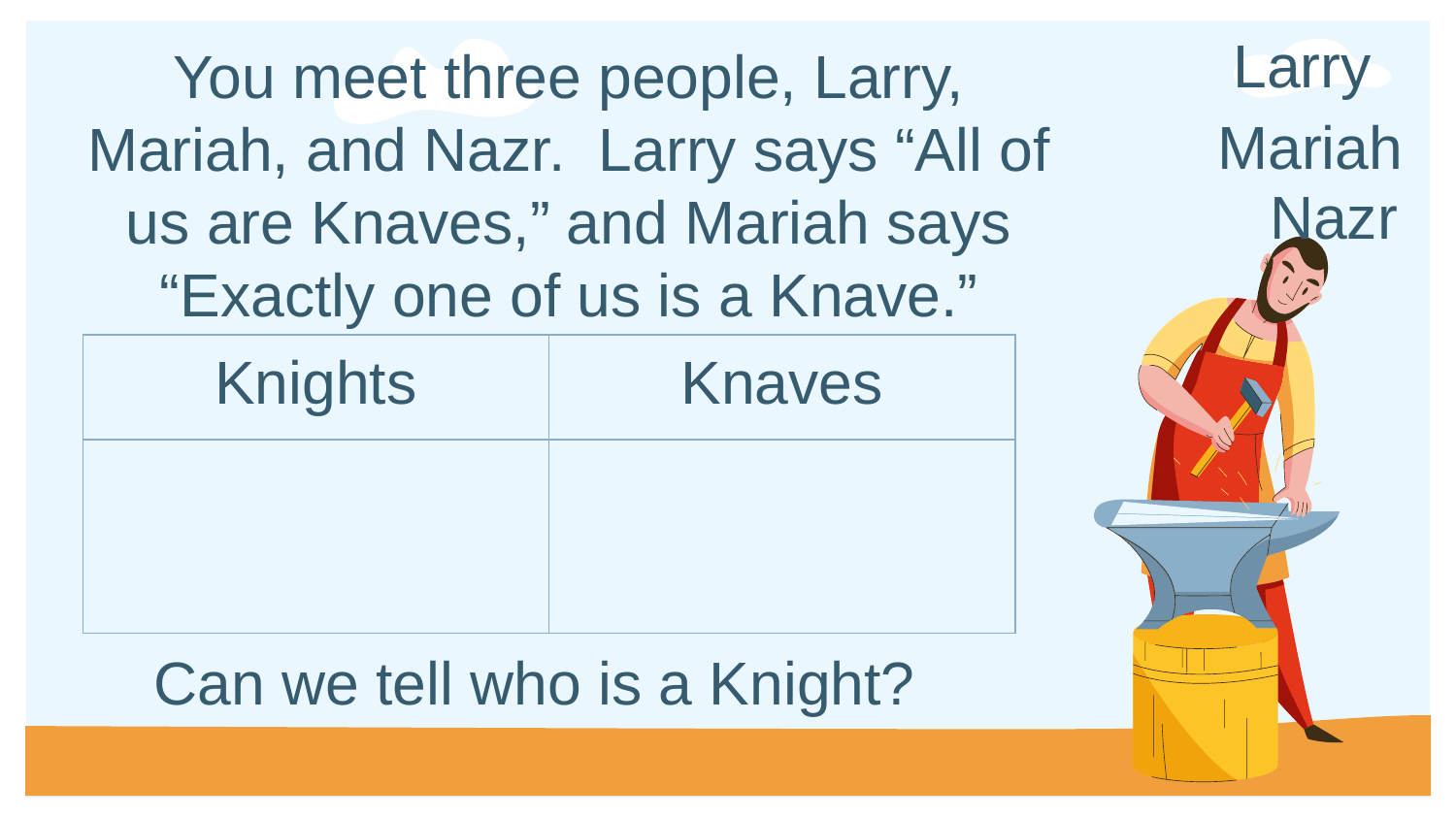

Larry
# You meet three people, Larry, Mariah, and Nazr.  Larry says “All of us are Knaves,” and Mariah says “Exactly one of us is a Knave.”
Mariah
Nazr

| Knights | Knaves |
| --- | --- |
|  |  |
Can we tell who is a Knight?